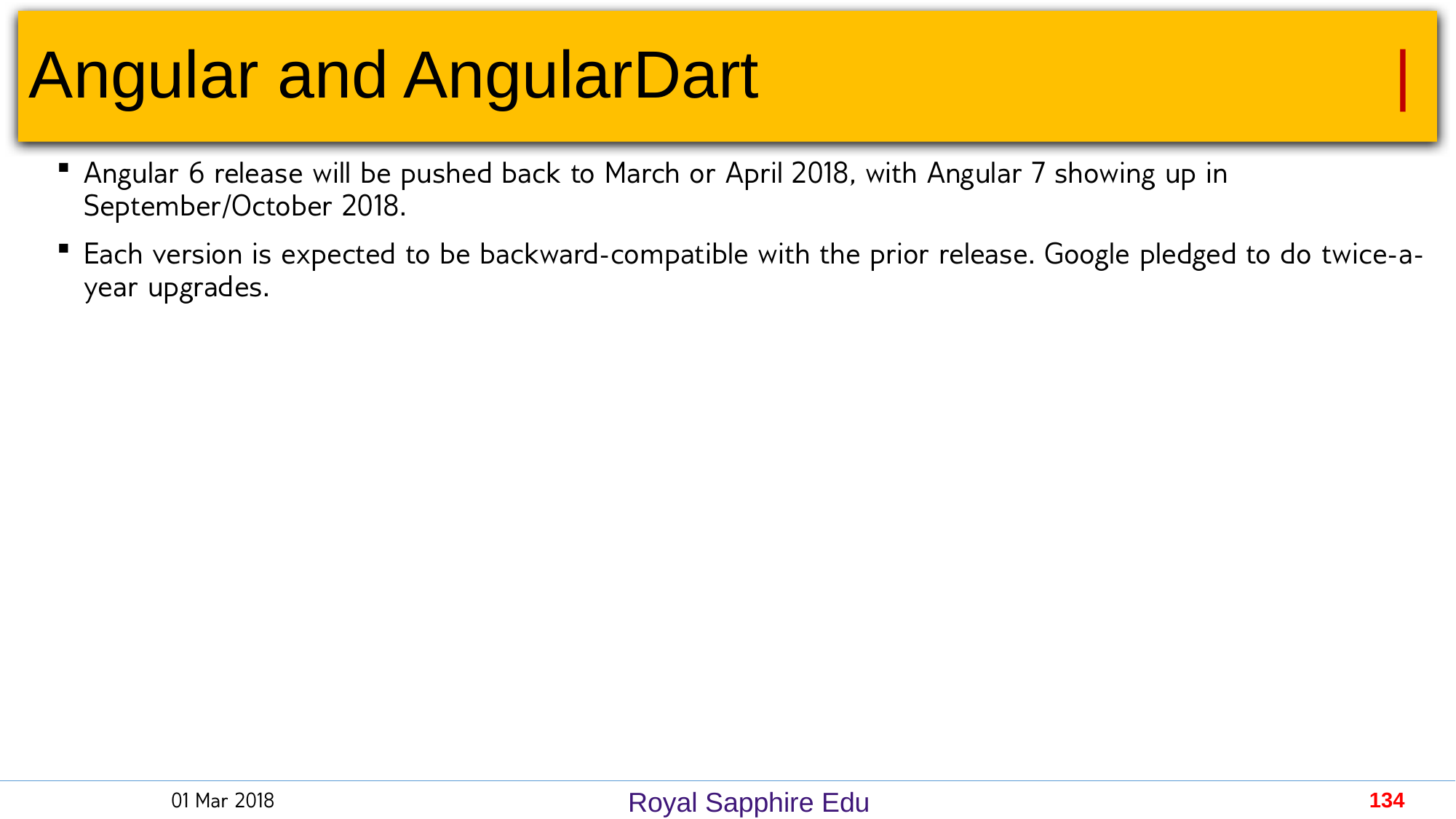

# Angular and AngularDart						   |
Angular 6 release will be pushed back to March or April 2018, with Angular 7 showing up in September/October 2018.
Each version is expected to be backward-compatible with the prior release. Google pledged to do twice-a-year upgrades.
01 Mar 2018
134